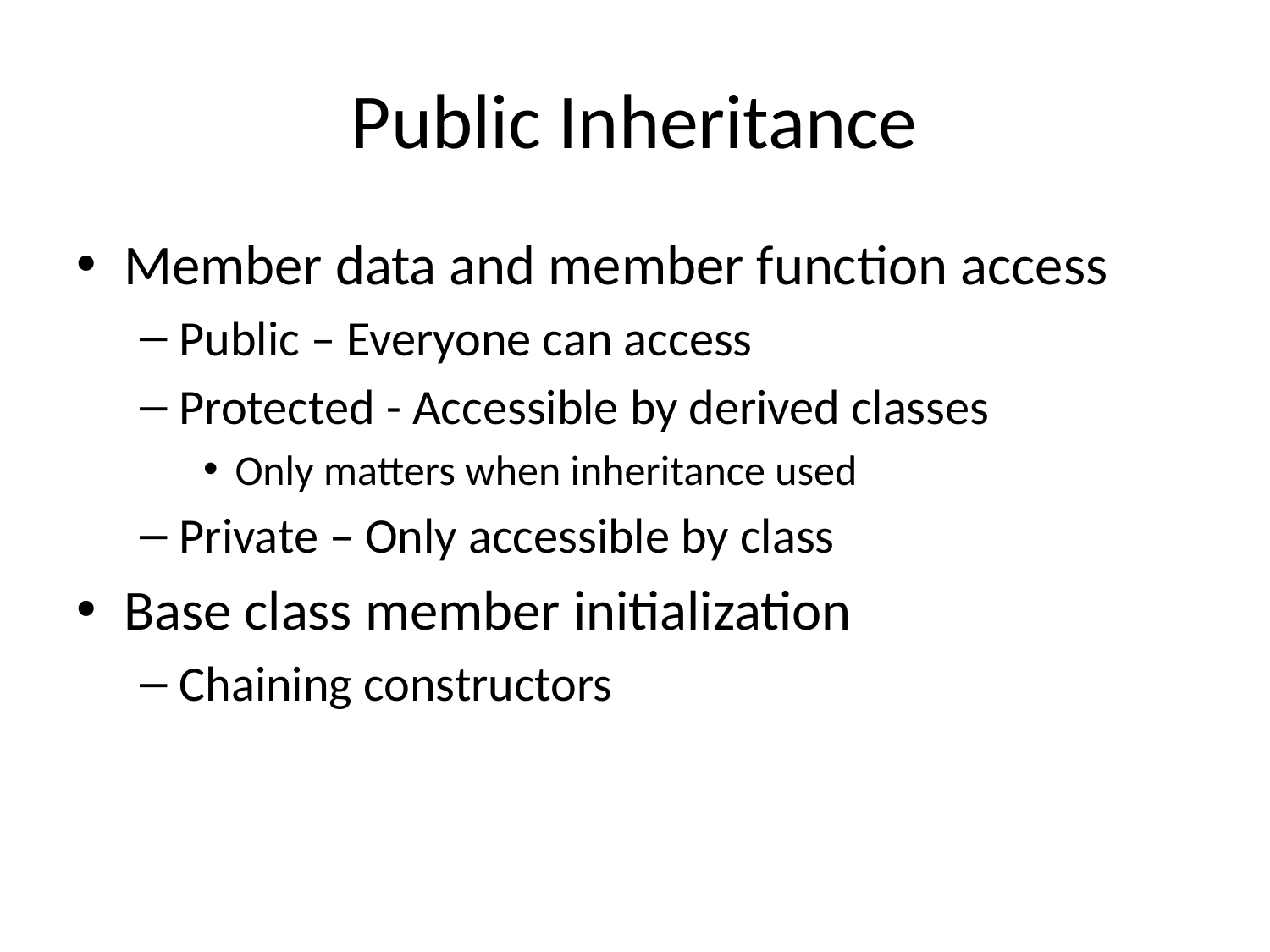

# Public Inheritance
Member data and member function access
Public – Everyone can access
Protected - Accessible by derived classes
Only matters when inheritance used
Private – Only accessible by class
Base class member initialization
Chaining constructors